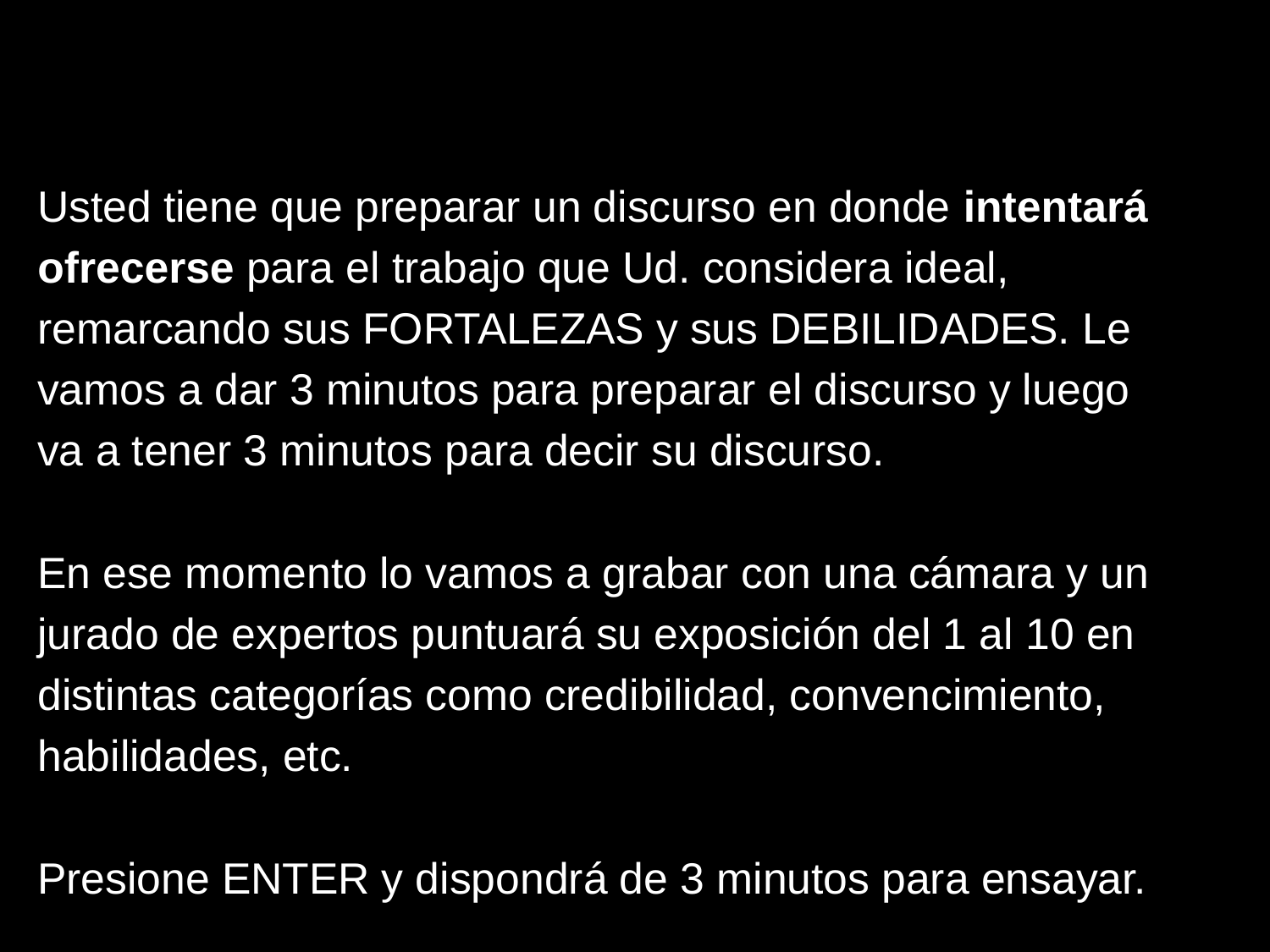

Usted tiene que preparar un discurso en donde intentará
ofrecerse para el trabajo que Ud. considera ideal,
remarcando sus FORTALEZAS y sus DEBILIDADES. Le
vamos a dar 3 minutos para preparar el discurso y luego
va a tener 3 minutos para decir su discurso.

En ese momento lo vamos a grabar con una cámara y un
jurado de expertos puntuará su exposición del 1 al 10 en
distintas categorías como credibilidad, convencimiento,
habilidades, etc.

Presione ENTER y dispondrá de 3 minutos para ensayar.